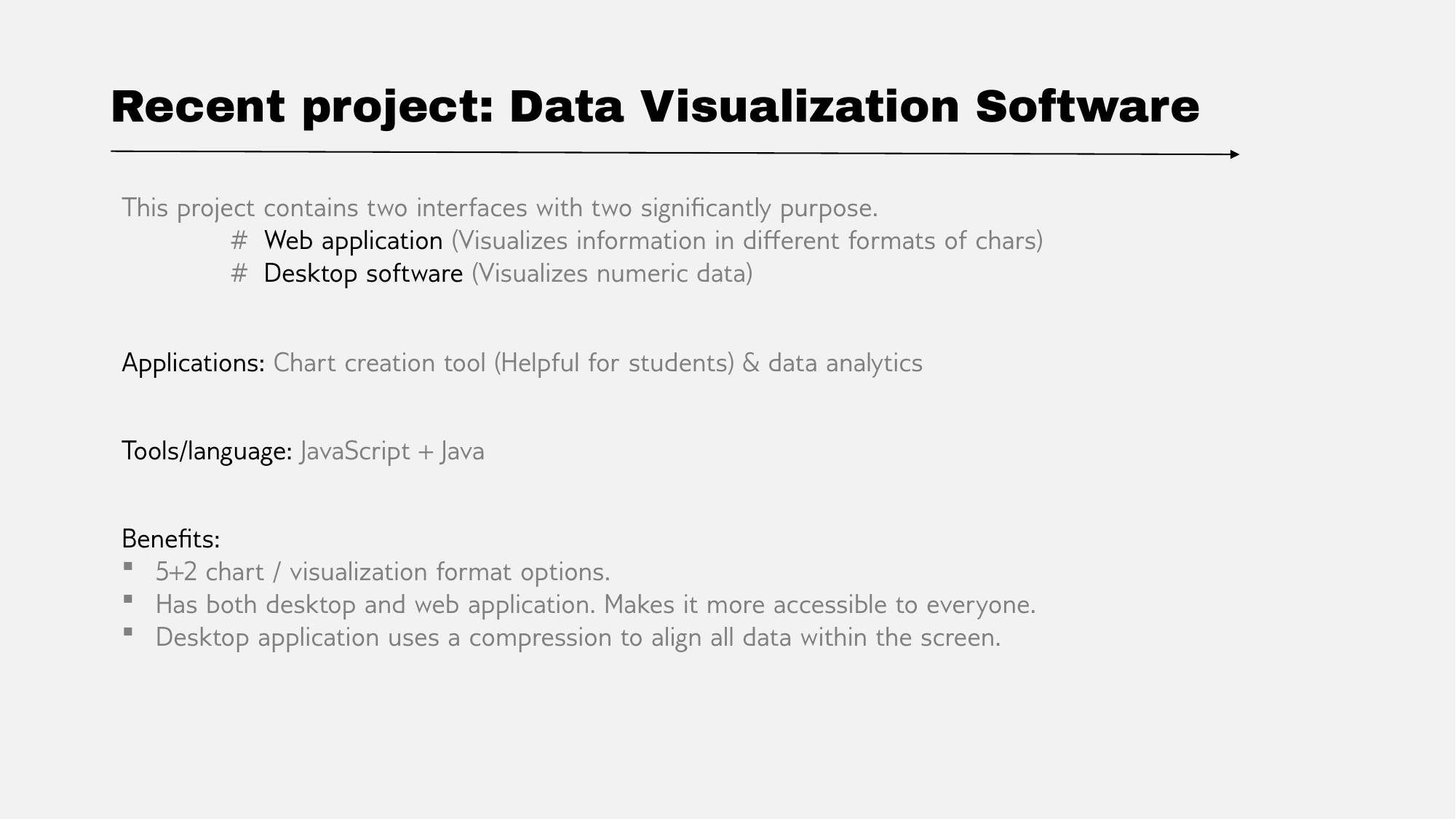

Recent project: Data Visualization Software
This project contains two interfaces with two significantly purpose.
	#  Web application (Visualizes information in different formats of chars)
	#  Desktop software (Visualizes numeric data)
Applications: Chart creation tool (Helpful for students) & data analytics
Tools/language: JavaScript + Java
Benefits:
5+2 chart / visualization format options.
Has both desktop and web application. Makes it more accessible to everyone.
Desktop application uses a compression to align all data within the screen.